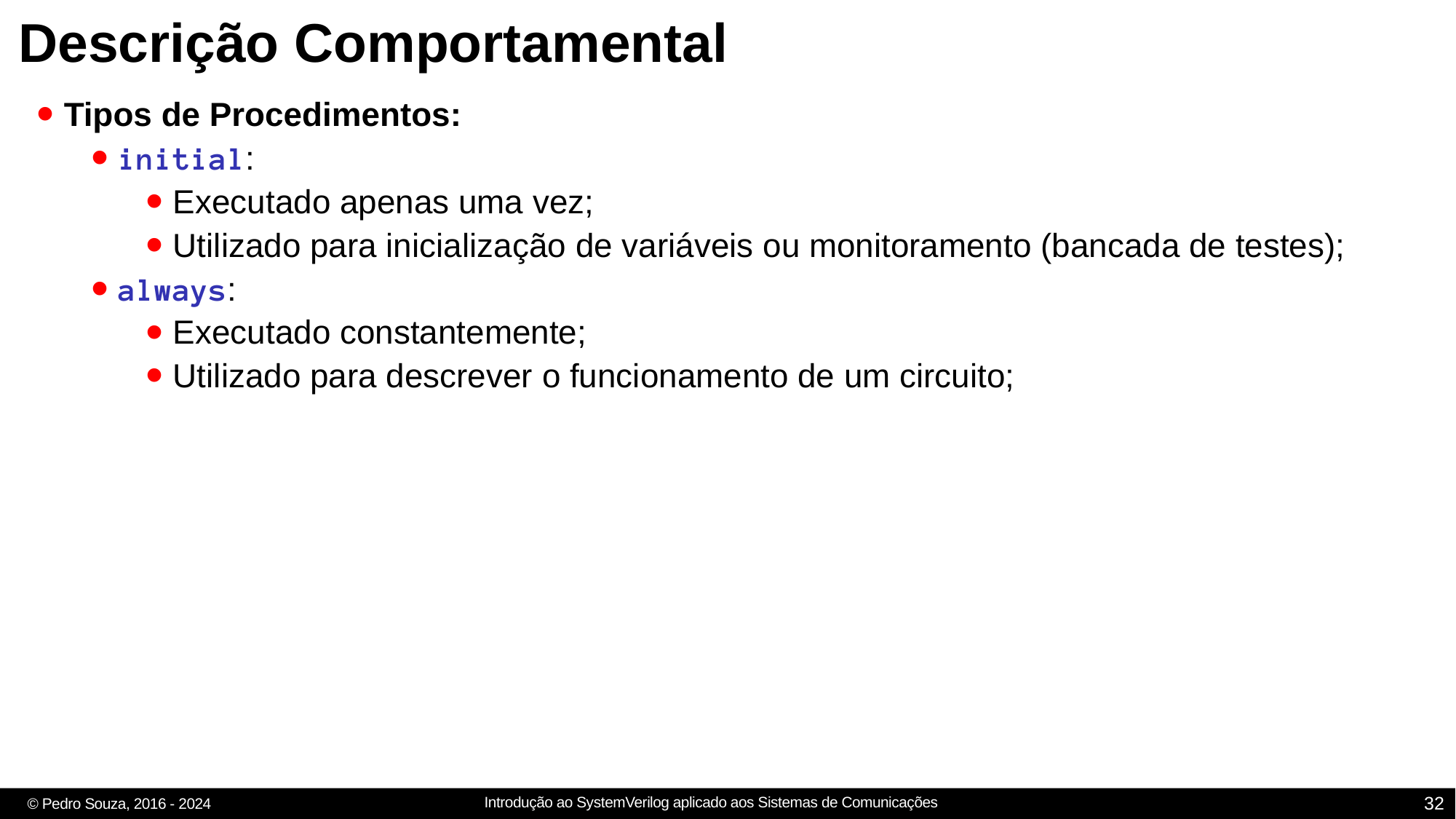

# Descrição Comportamental
Tipos de Procedimentos:
initial:
Executado apenas uma vez;
Utilizado para inicialização de variáveis ou monitoramento (bancada de testes);
always:
Executado constantemente;
Utilizado para descrever o funcionamento de um circuito;

32